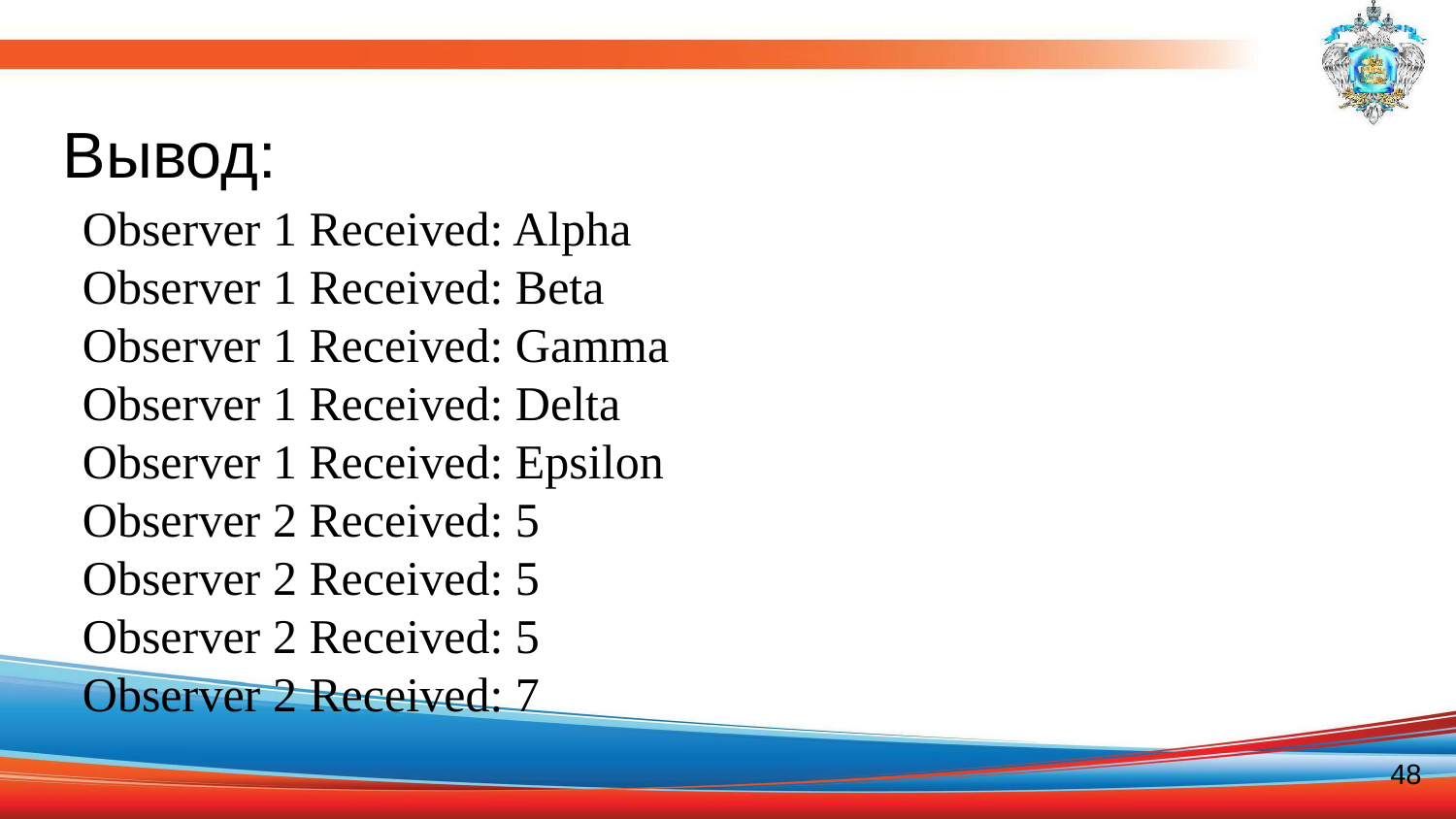

# Вывод:
Observer 1 Received: Alpha
Observer 1 Received: Beta
Observer 1 Received: Gamma
Observer 1 Received: Delta
Observer 1 Received: Epsilon
Observer 2 Received: 5
Observer 2 Received: 5
Observer 2 Received: 5
Observer 2 Received: 7

48